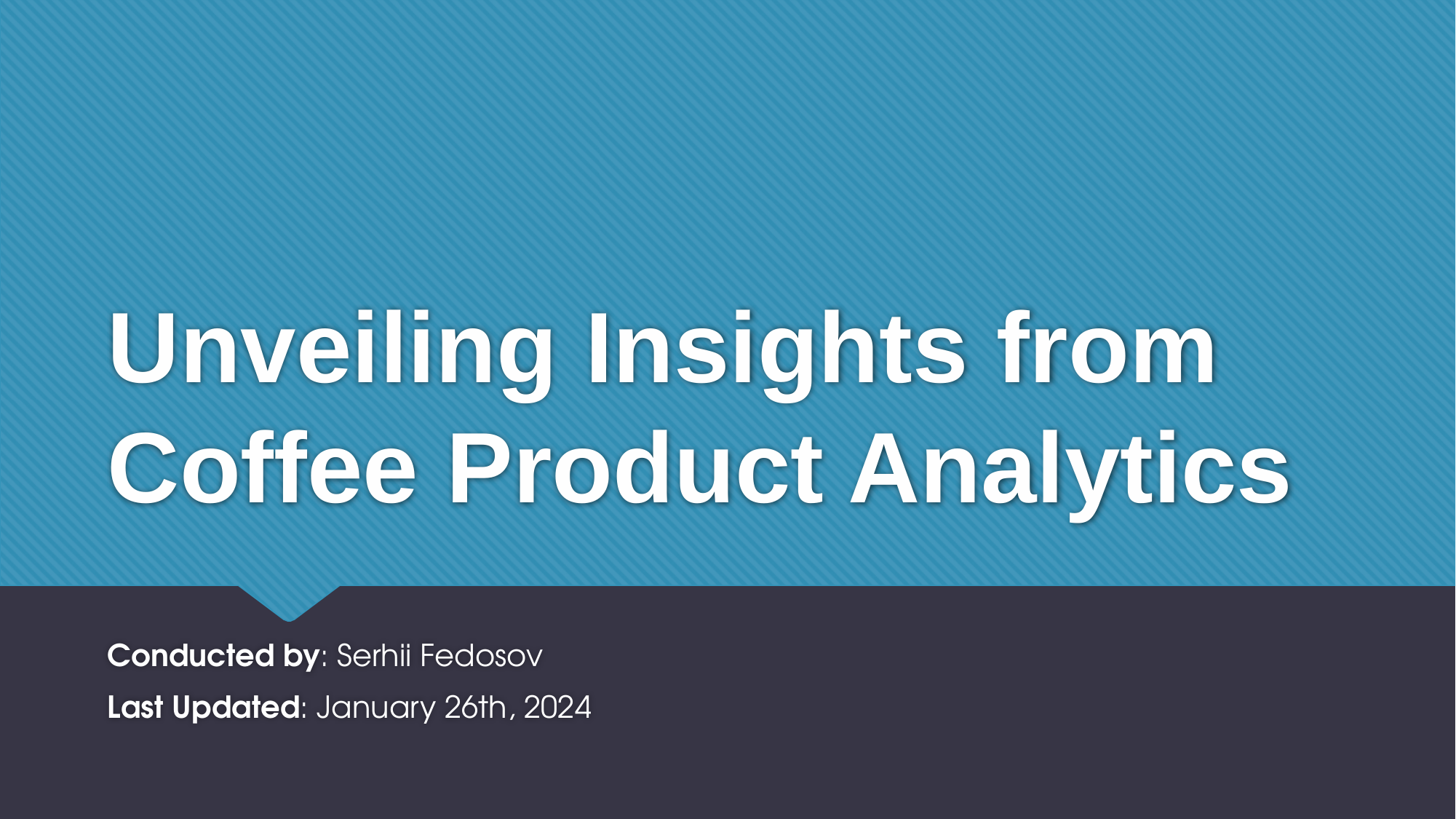

# Unveiling Insights from Coffee Product Analytics
Conducted by: Serhii Fedosov
Last Updated: January 26th, 2024